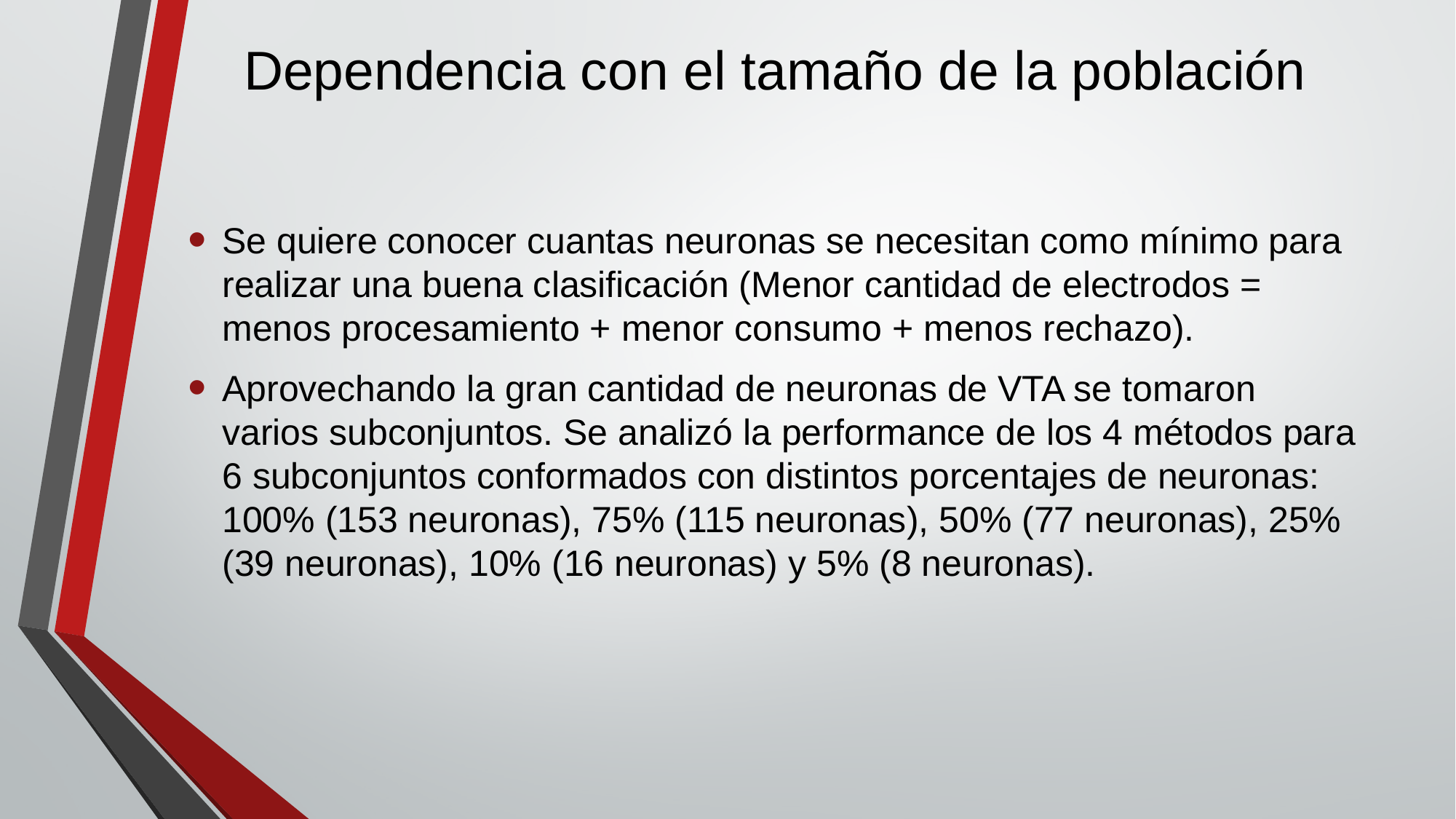

# Dependencia con el tamaño de la población
Se quiere conocer cuantas neuronas se necesitan como mínimo para realizar una buena clasificación (Menor cantidad de electrodos = menos procesamiento + menor consumo + menos rechazo).
Aprovechando la gran cantidad de neuronas de VTA se tomaron varios subconjuntos. Se analizó la performance de los 4 métodos para 6 subconjuntos conformados con distintos porcentajes de neuronas:
100% (153 neuronas), 75% (115 neuronas), 50% (77 neuronas), 25% (39 neuronas), 10% (16 neuronas) y 5% (8 neuronas).